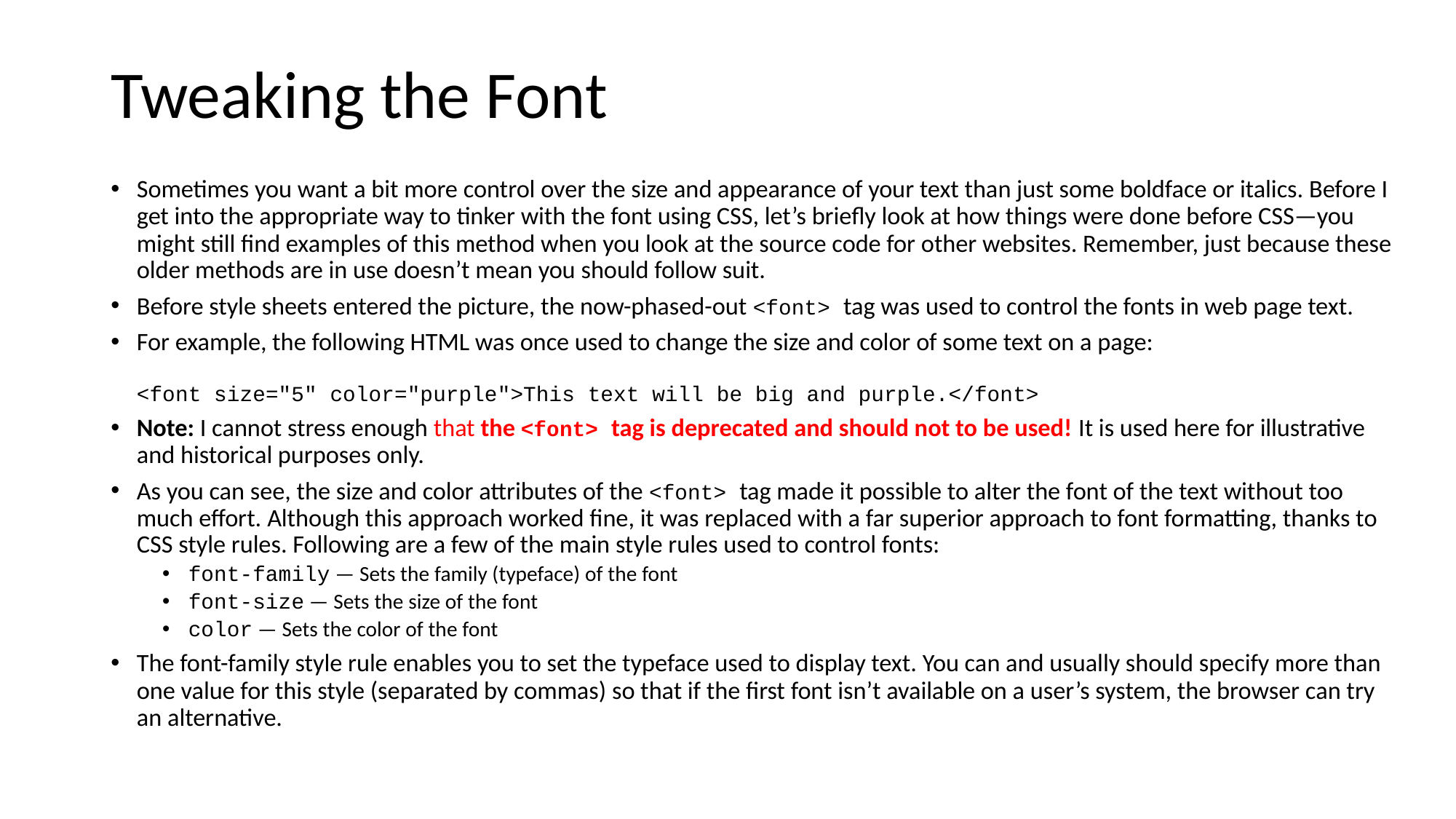

# Tweaking the Font
Sometimes you want a bit more control over the size and appearance of your text than just some boldface or italics. Before I get into the appropriate way to tinker with the font using CSS, let’s briefly look at how things were done before CSS—you might still find examples of this method when you look at the source code for other websites. Remember, just because these older methods are in use doesn’t mean you should follow suit.
Before style sheets entered the picture, the now-phased-out <font> tag was used to control the fonts in web page text.
For example, the following HTML was once used to change the size and color of some text on a page:
<font size="5" color="purple">This text will be big and purple.</font>
Note: I cannot stress enough that the <font> tag is deprecated and should not to be used! It is used here for illustrative and historical purposes only.
As you can see, the size and color attributes of the <font> tag made it possible to alter the font of the text without too much effort. Although this approach worked fine, it was replaced with a far superior approach to font formatting, thanks to CSS style rules. Following are a few of the main style rules used to control fonts:
font-family — Sets the family (typeface) of the font
font-size — Sets the size of the font
color — Sets the color of the font
The font-family style rule enables you to set the typeface used to display text. You can and usually should specify more than one value for this style (separated by commas) so that if the first font isn’t available on a user’s system, the browser can try an alternative.